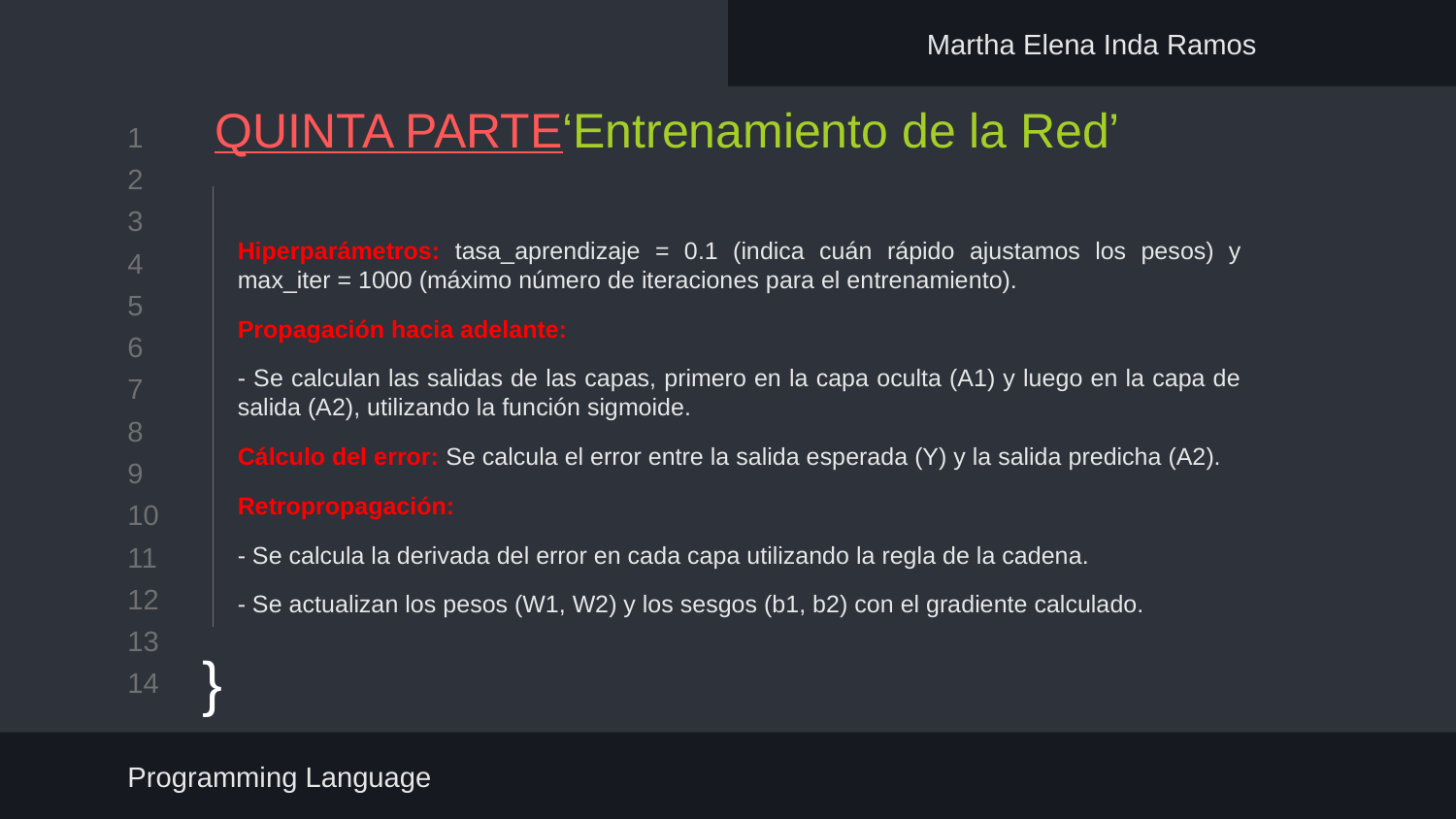

Martha Elena Inda Ramos
QUINTA PARTE‘Entrenamiento de la Red’
Hiperparámetros: tasa_aprendizaje = 0.1 (indica cuán rápido ajustamos los pesos) y max_iter = 1000 (máximo número de iteraciones para el entrenamiento).
Propagación hacia adelante:
- Se calculan las salidas de las capas, primero en la capa oculta (A1) y luego en la capa de salida (A2), utilizando la función sigmoide.
Cálculo del error: Se calcula el error entre la salida esperada (Y) y la salida predicha (A2).
Retropropagación:
- Se calcula la derivada del error en cada capa utilizando la regla de la cadena.
- Se actualizan los pesos (W1, W2) y los sesgos (b1, b2) con el gradiente calculado.
}
Programming Language